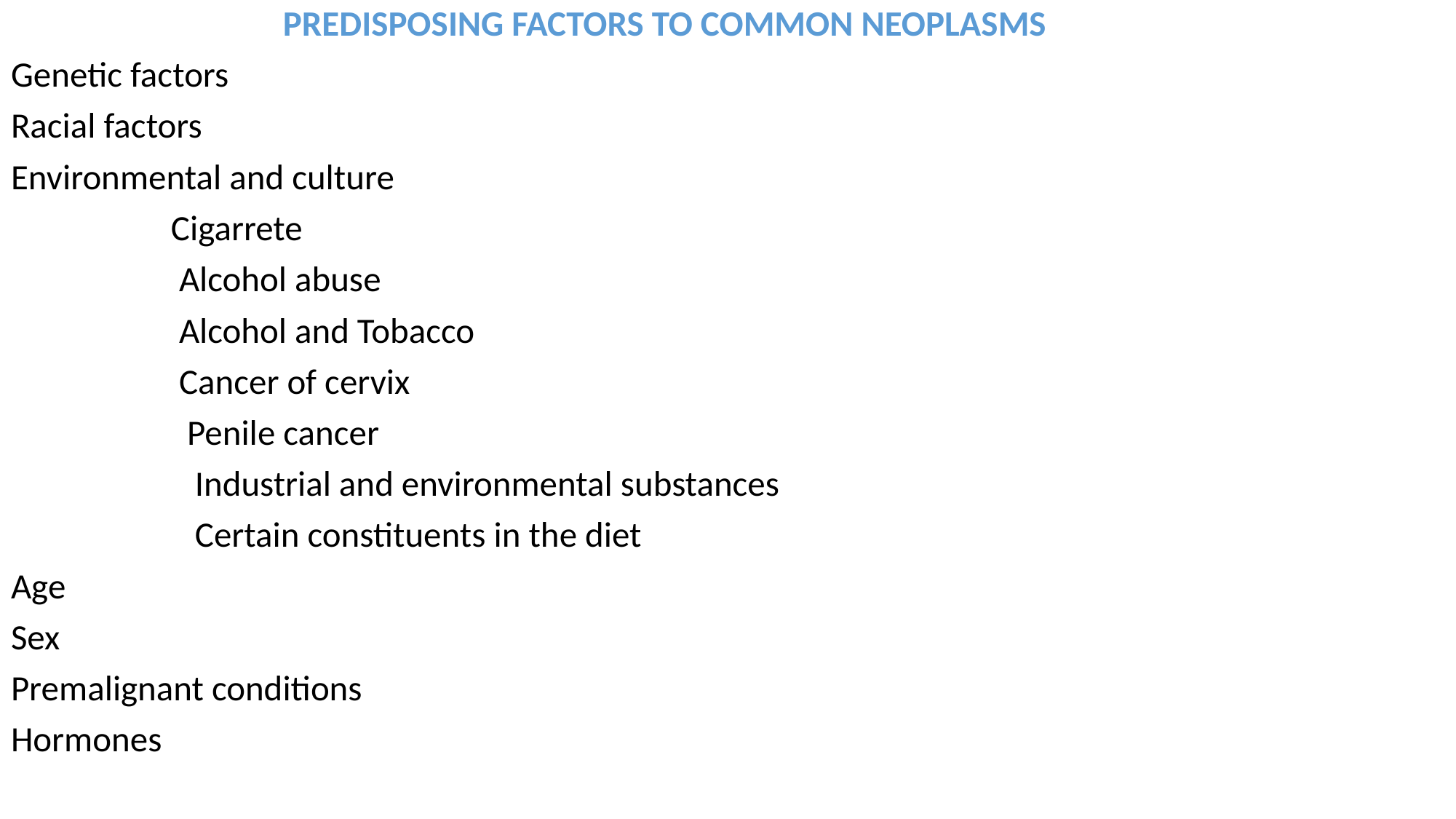

PREDISPOSING FACTORS TO COMMON NEOPLASMS
Genetic factors
Racial factors
Environmental and culture
                    Cigarrete
                     Alcohol abuse
                     Alcohol and Tobacco
                     Cancer of cervix
                      Penile cancer
                       Industrial and environmental substances
                       Certain constituents in the diet
Age
Sex
Premalignant conditions
Hormones